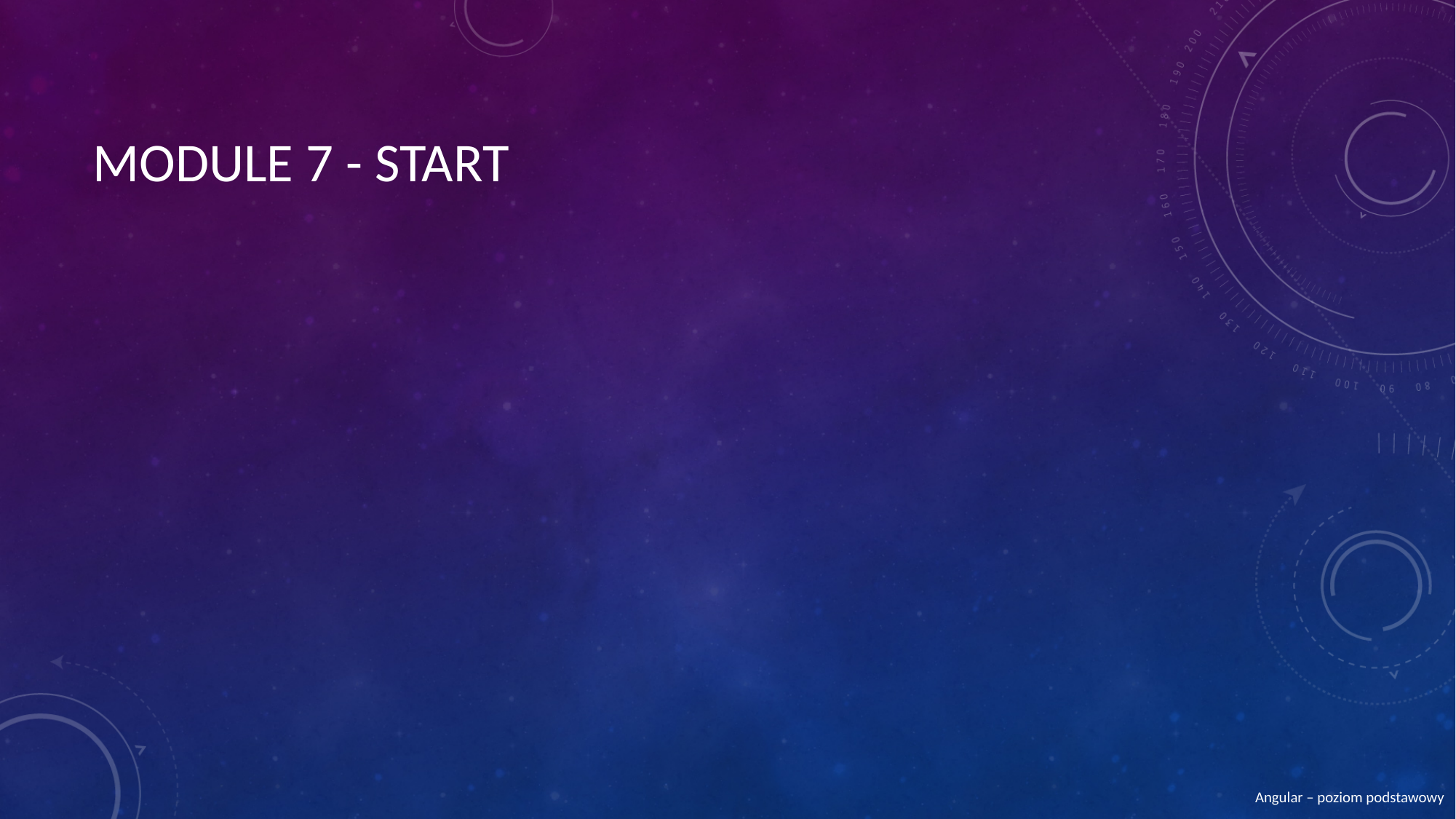

# Module 7 - start

Angular – poziom podstawowy